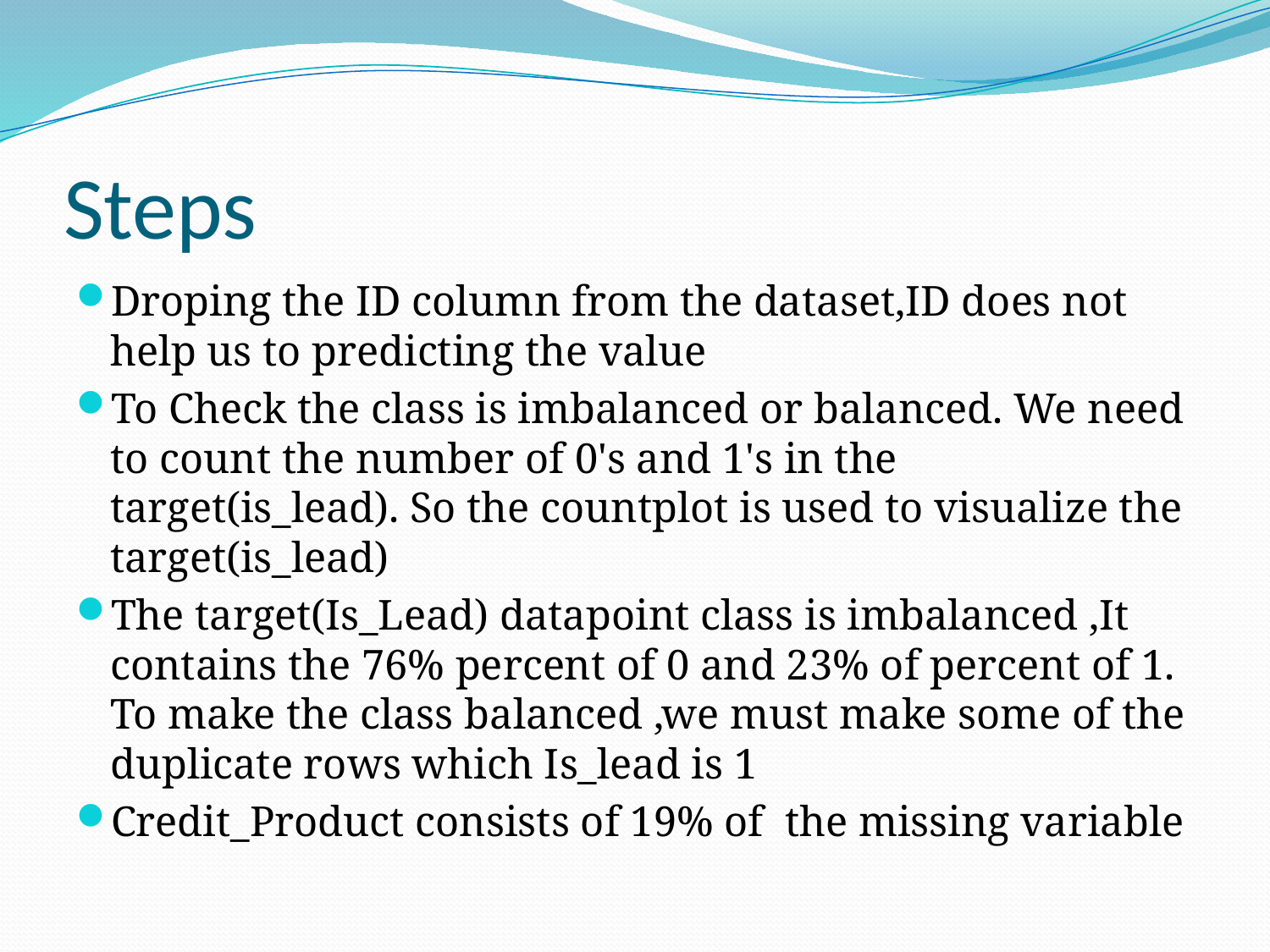

# Steps
Droping the ID column from the dataset,ID does not help us to predicting the value
To Check the class is imbalanced or balanced. We need to count the number of 0's and 1's in the target(is_lead). So the countplot is used to visualize the target(is_lead)
The target(Is_Lead) datapoint class is imbalanced ,It contains the 76% percent of 0 and 23% of percent of 1. To make the class balanced ,we must make some of the duplicate rows which Is_lead is 1
Credit_Product consists of 19% of  the missing variable